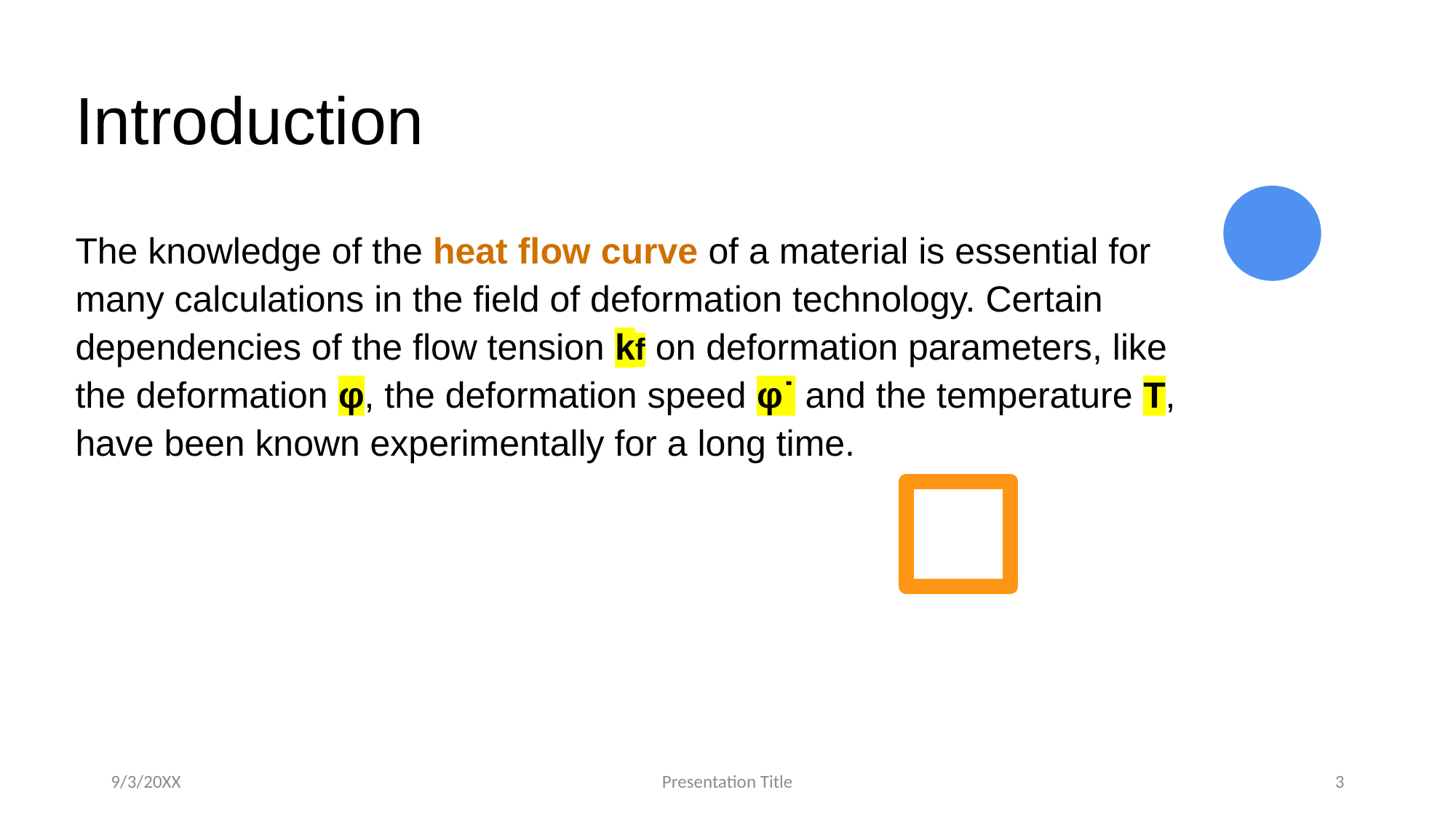

# Introduction
The knowledge of the heat flow curve of a material is essential for many calculations in the field of deformation technology. Certain dependencies of the flow tension kf on deformation parameters, like the deformation φ, the deformation speed φ˙ and the temperature T, have been known experimentally for a long time.
9/3/20XX
Presentation Title
3